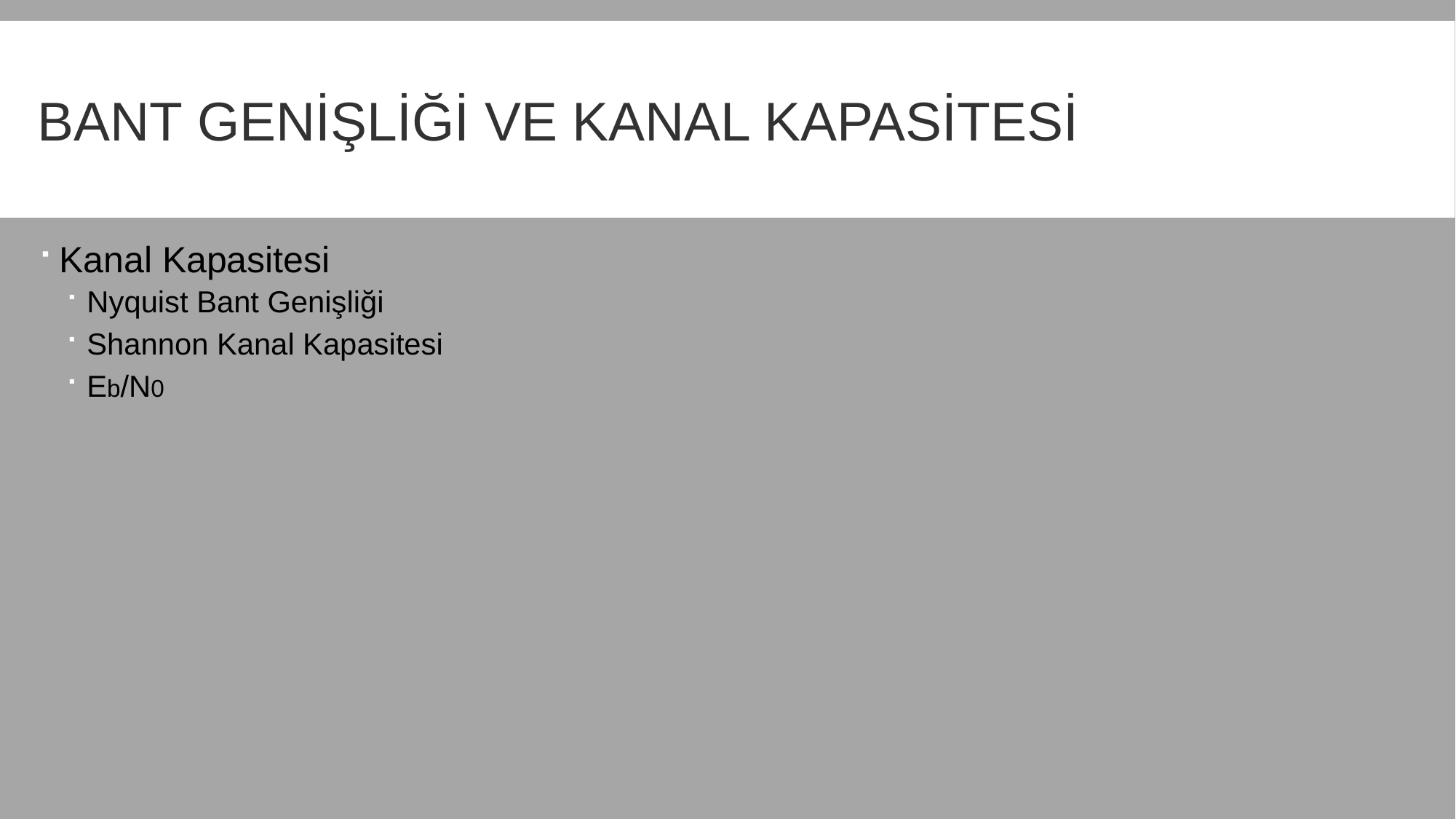

# BANT GENİŞLİĞİ VE KANAL KAPASİTESİ
Kanal Kapasitesi
Nyquist Bant Genişliği
Shannon Kanal Kapasitesi
Eb/N0